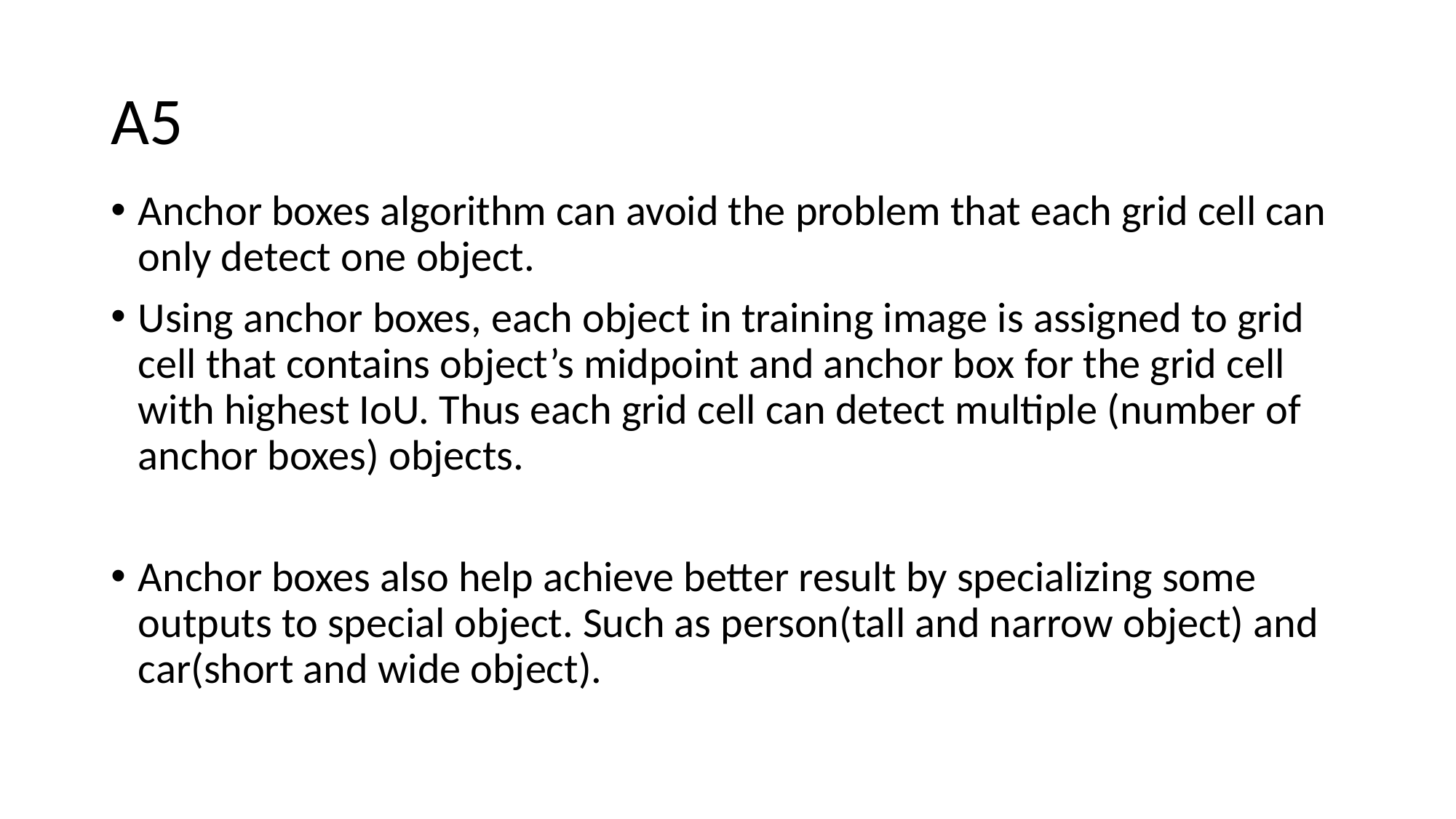

# A5
Anchor boxes algorithm can avoid the problem that each grid cell can only detect one object.
Using anchor boxes, each object in training image is assigned to grid cell that contains object’s midpoint and anchor box for the grid cell with highest IoU. Thus each grid cell can detect multiple (number of anchor boxes) objects.

Anchor boxes also help achieve better result by specializing some outputs to special object. Such as person(tall and narrow object) and car(short and wide object).